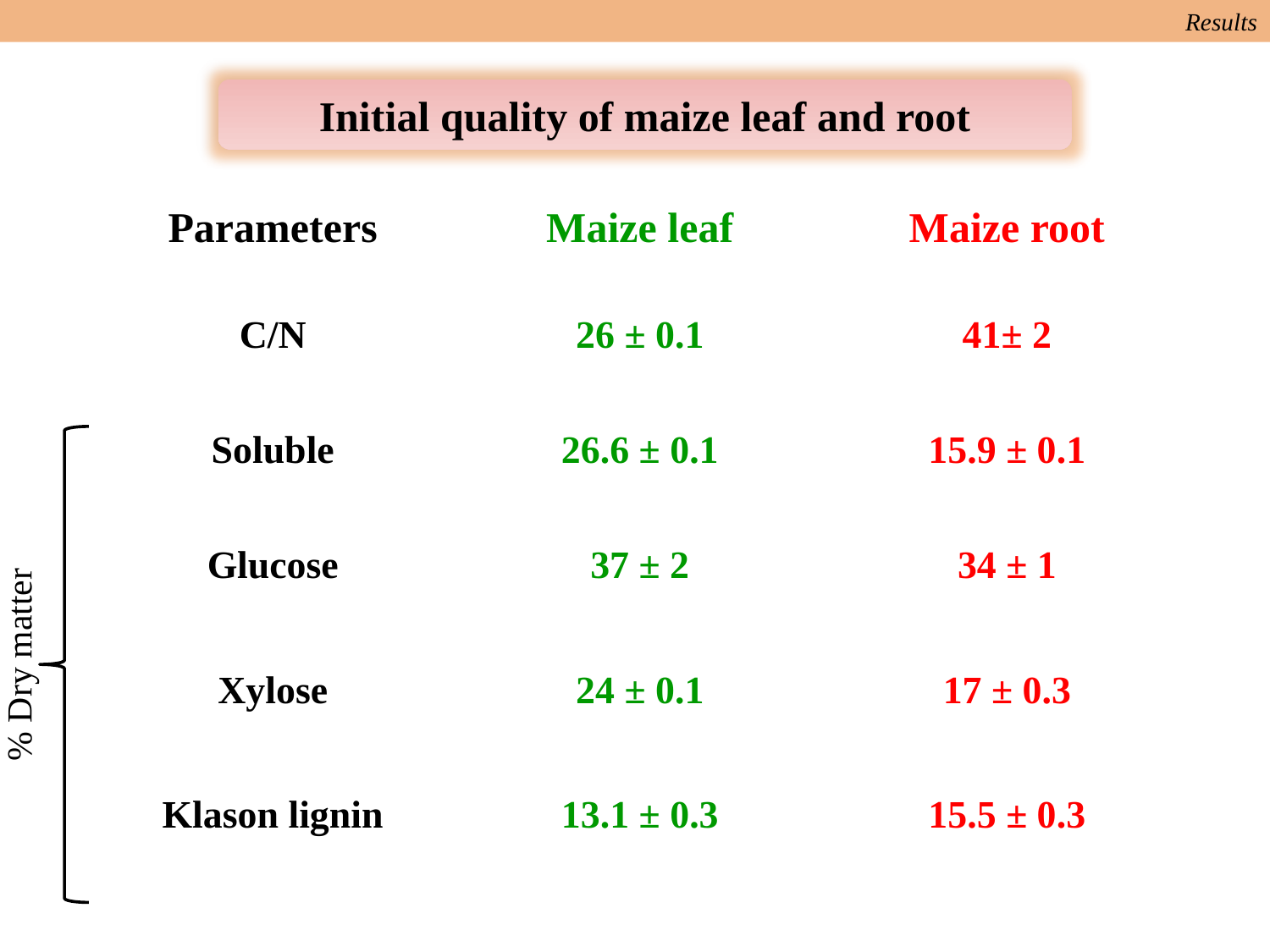

Results
Initial quality of maize leaf and root
| Parameters | Maize leaf | Maize root |
| --- | --- | --- |
| C/N | 26 ± 0.1 | 41± 2 |
| Soluble | 26.6 ± 0.1 | 15.9 ± 0.1 |
| Glucose | 37 ± 2 | 34 ± 1 |
| Xylose | 24 ± 0.1 | 17 ± 0.3 |
| Klason lignin | 13.1 ± 0.3 | 15.5 ± 0.3 |

% Dry matter